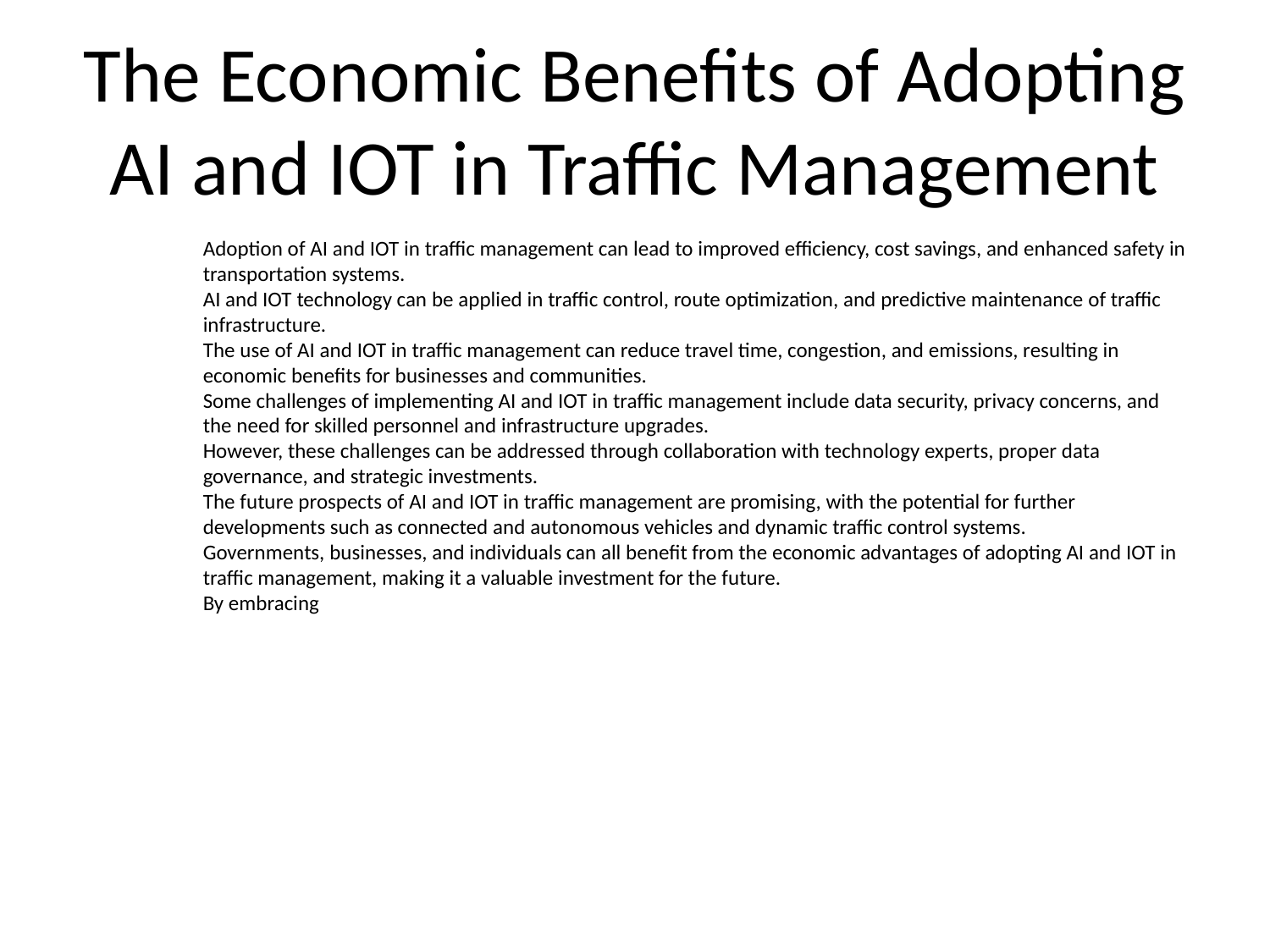

# The Economic Benefits of Adopting AI and IOT in Traffic Management

Adoption of AI and IOT in traffic management can lead to improved efficiency, cost savings, and enhanced safety in transportation systems.
AI and IOT technology can be applied in traffic control, route optimization, and predictive maintenance of traffic infrastructure.
The use of AI and IOT in traffic management can reduce travel time, congestion, and emissions, resulting in economic benefits for businesses and communities.
Some challenges of implementing AI and IOT in traffic management include data security, privacy concerns, and the need for skilled personnel and infrastructure upgrades.
However, these challenges can be addressed through collaboration with technology experts, proper data governance, and strategic investments.
The future prospects of AI and IOT in traffic management are promising, with the potential for further developments such as connected and autonomous vehicles and dynamic traffic control systems.
Governments, businesses, and individuals can all benefit from the economic advantages of adopting AI and IOT in traffic management, making it a valuable investment for the future.
By embracing